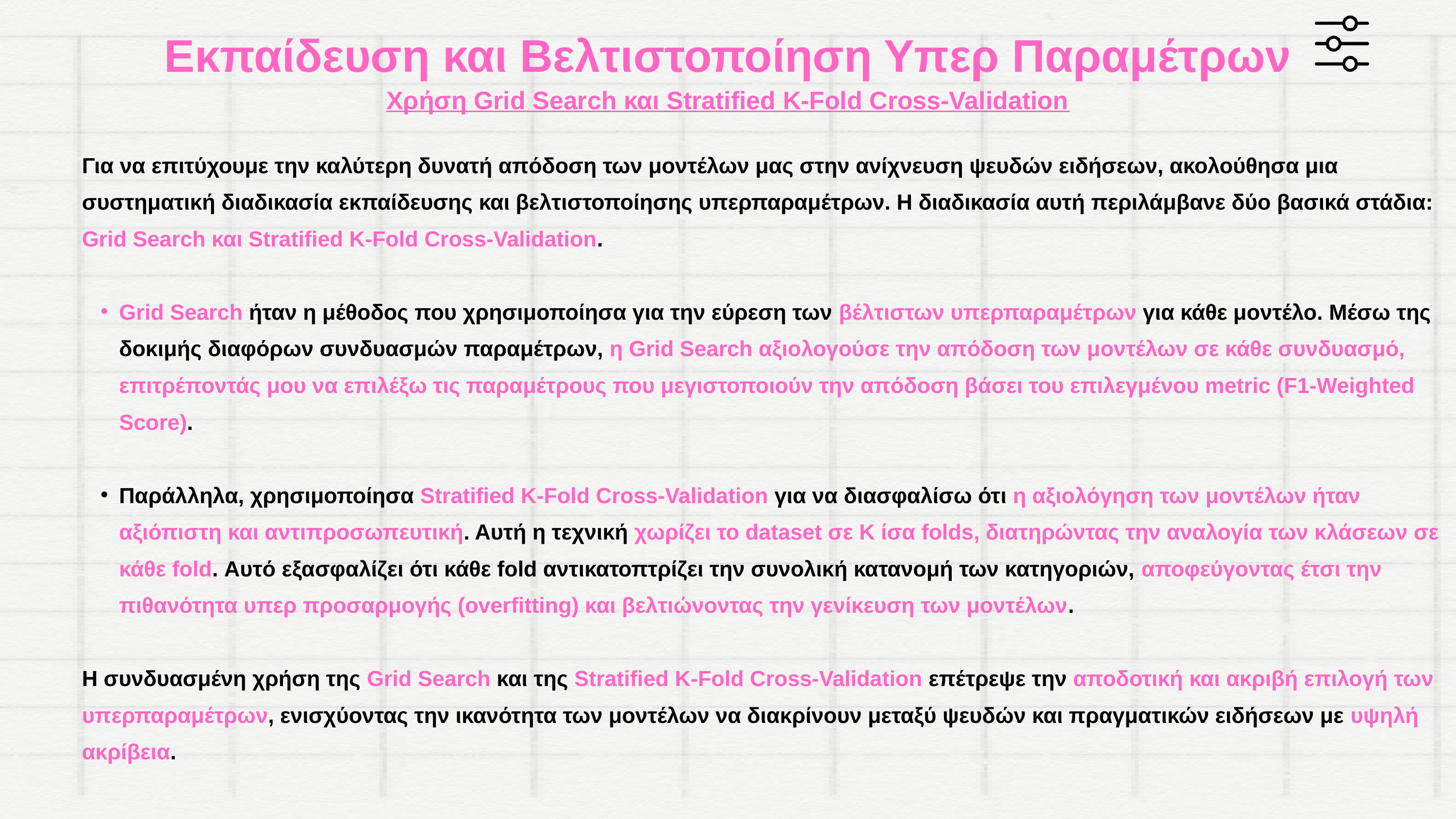

Εκπαίδευση και Βελτιστοποίηση Υπερ Παραμέτρων

Χρήση Grid Search και Stratified K-Fold Cross-Validation
Για να επιτύχουμε την καλύτερη δυνατή απόδοση των μοντέλων μας στην ανίχνευση ψευδών ειδήσεων, ακολούθησα μια συστηματική διαδικασία εκπαίδευσης και βελτιστοποίησης υπερπαραμέτρων. Η διαδικασία αυτή περιλάμβανε δύο βασικά στάδια: Grid Search και Stratified K-Fold Cross-Validation.

Grid Search ήταν η μέθοδος που χρησιμοποίησα για την εύρεση των βέλτιστων υπερπαραμέτρων για κάθε μοντέλο. Μέσω της δοκιμής διαφόρων συνδυασμών παραμέτρων, η Grid Search αξιολογούσε την απόδοση των μοντέλων σε κάθε συνδυασμό, επιτρέποντάς μου να επιλέξω τις παραμέτρους που μεγιστοποιούν την απόδοση βάσει του επιλεγμένου metric (F1-Weighted Score).

Παράλληλα, χρησιμοποίησα Stratified K-Fold Cross-Validation για να διασφαλίσω ότι η αξιολόγηση των μοντέλων ήταν αξιόπιστη και αντιπροσωπευτική. Αυτή η τεχνική χωρίζει το dataset σε K ίσα folds, διατηρώντας την αναλογία των κλάσεων σε κάθε fold. Αυτό εξασφαλίζει ότι κάθε fold αντικατοπτρίζει την συνολική κατανομή των κατηγοριών, αποφεύγοντας έτσι την πιθανότητα υπερ προσαρμογής (overfitting) και βελτιώνοντας την γενίκευση των μοντέλων.

Η συνδυασμένη χρήση της Grid Search και της Stratified K-Fold Cross-Validation επέτρεψε την αποδοτική και ακριβή επιλογή των υπερπαραμέτρων, ενισχύοντας την ικανότητα των μοντέλων να διακρίνουν μεταξύ ψευδών και πραγματικών ειδήσεων με υψηλή ακρίβεια.